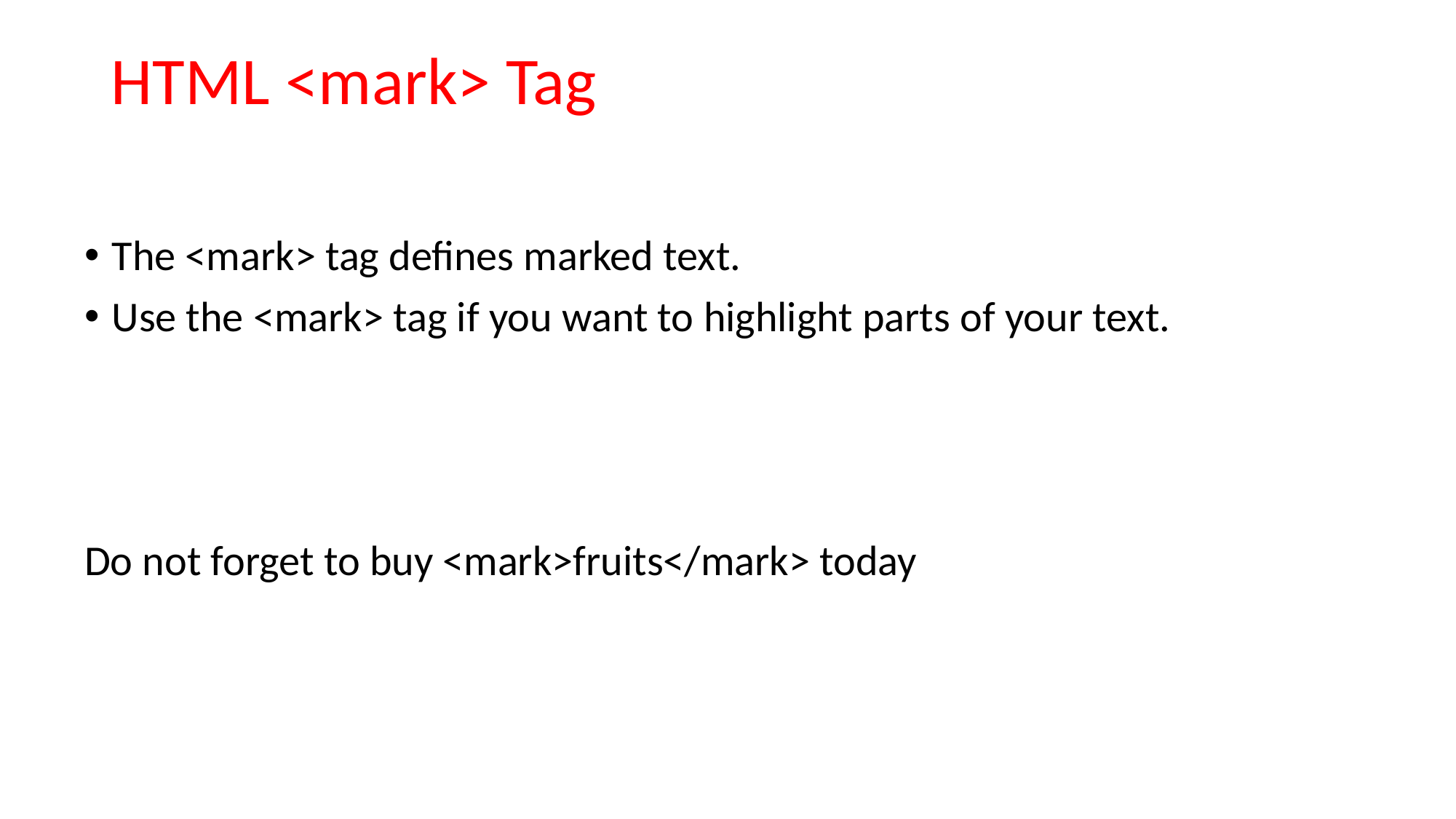

# HTML <mark> Tag
The <mark> tag defines marked text.
Use the <mark> tag if you want to highlight parts of your text.

Do not forget to buy <mark>fruits</mark> today